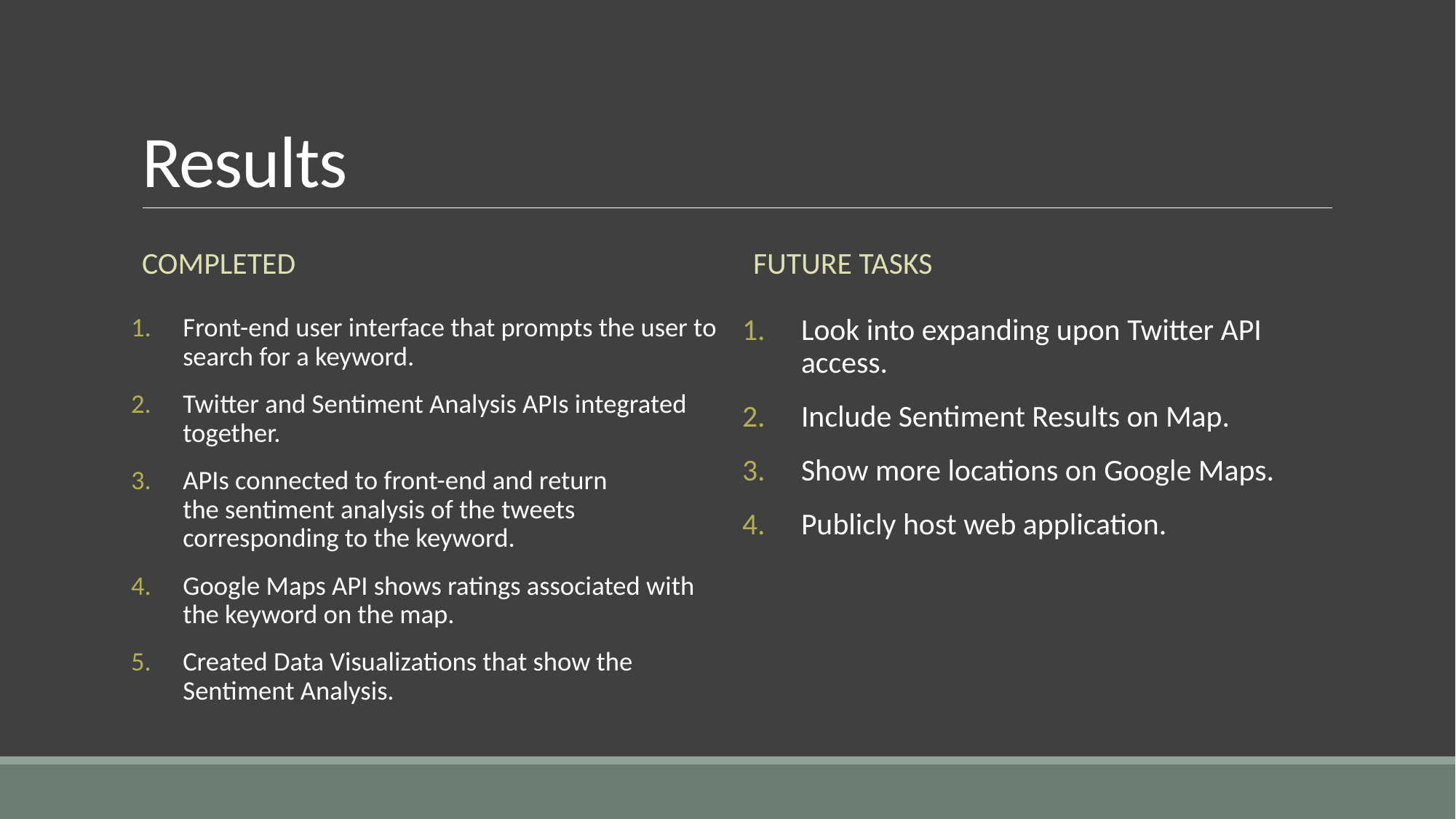

# Results
Completed
Future Tasks
Front-end user interface that prompts the user to search for a keyword.
Twitter and Sentiment Analysis APIs integrated together.
APIs connected to front-end and return the sentiment analysis of the tweets corresponding to the keyword.
Google Maps API shows ratings associated with the keyword on the map.
Created Data Visualizations that show the Sentiment Analysis.

Look into expanding upon Twitter API access.
Include Sentiment Results on Map.
Show more locations on Google Maps.
Publicly host web application.